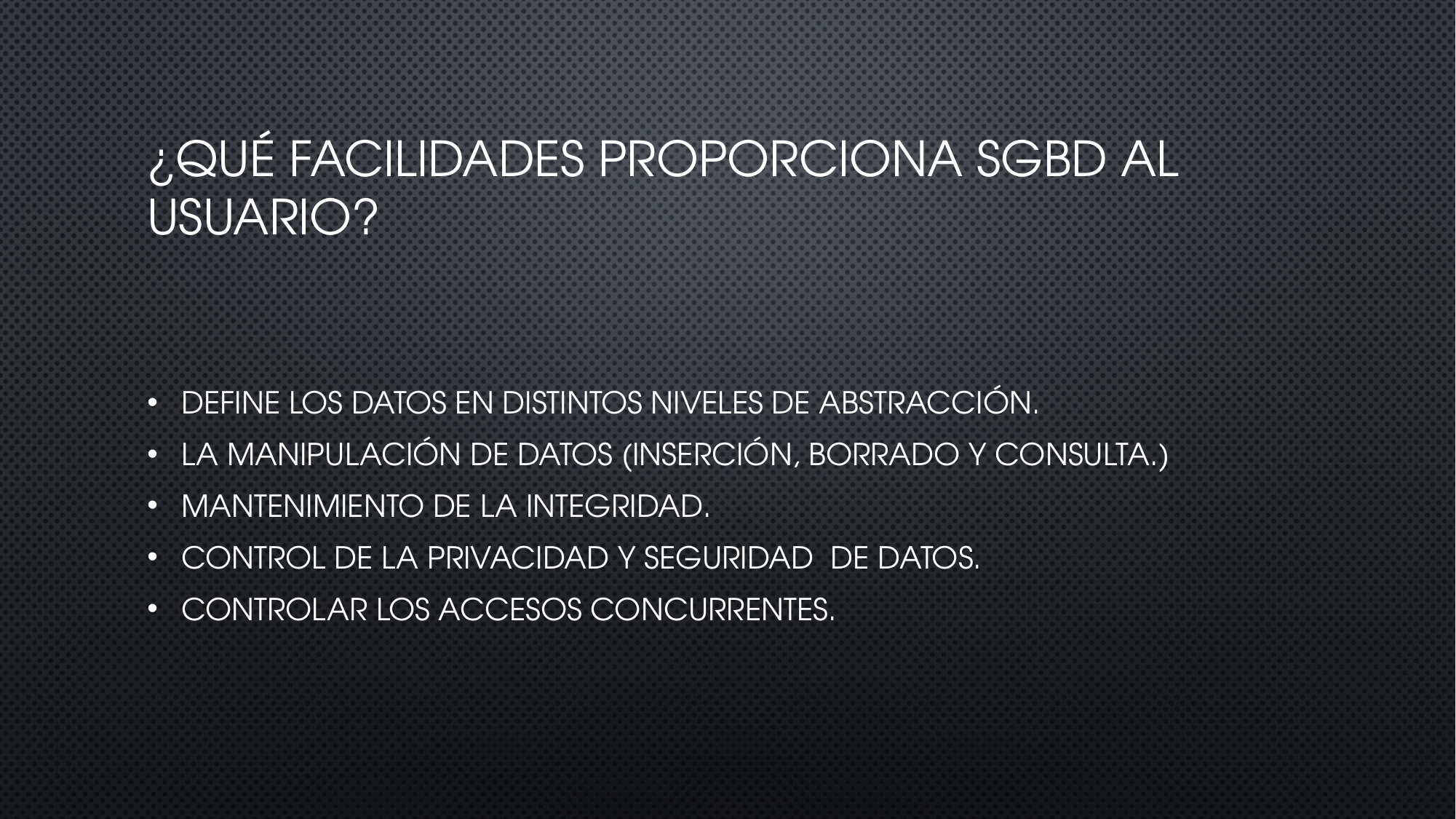

# ¿Qué facilidades proporciona sgbd al usuario?
Define los datos en distintos niveles de abstracción.
La manipulación de datos (inserción, borrado y consulta.)
Mantenimiento de la integridad.
Control de la privacidad y seguridad  de datos.
Controlar los accesos concurrentes.